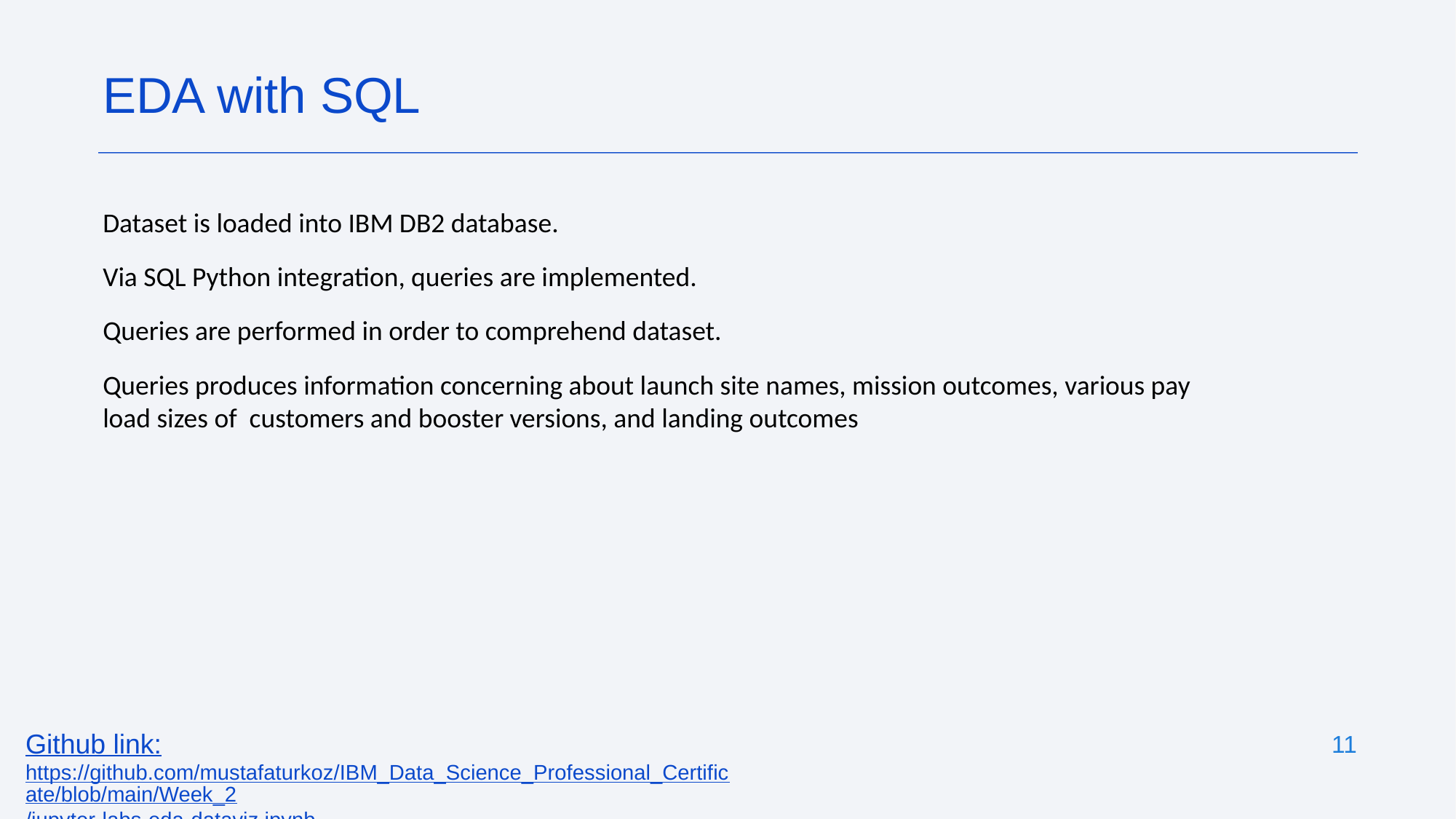

EDA with SQL
Dataset is loaded into IBM DB2 database.
Via SQL Python integration, queries are implemented.
Queries are performed in order to comprehend dataset.
Queries produces information concerning about launch site names, mission outcomes, various pay load sizes of  customers and booster versions, and landing outcomes

11
Github link: https://github.com/mustafaturkoz/IBM_Data_Science_Professional_Certificate/blob/main/Week_2/jupyter-labs-eda-dataviz.ipynb